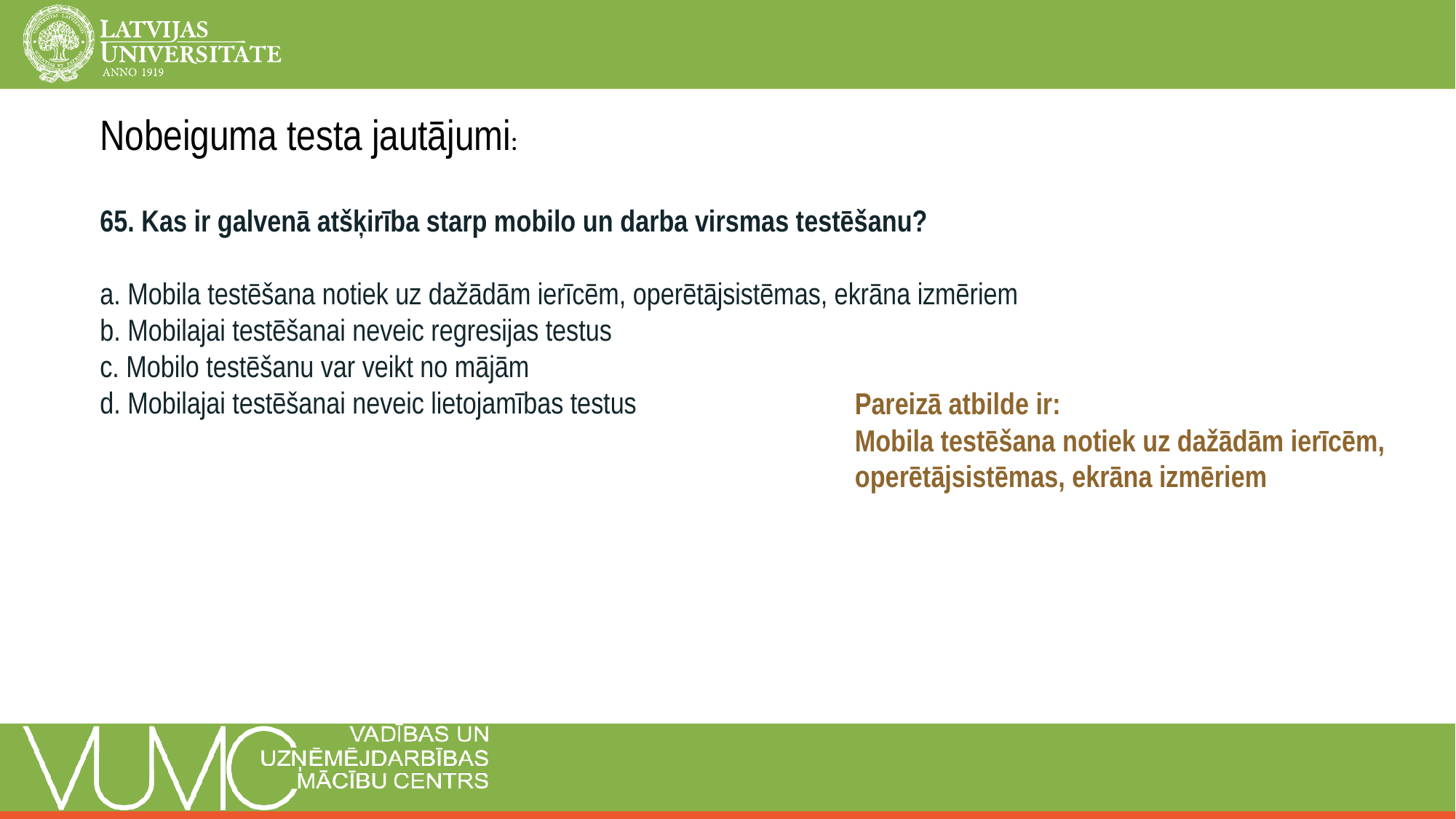

Nobeiguma testa jautājumi:
65. Kas ir galvenā atšķirība starp mobilo un darba virsmas testēšanu?

a. Mobila testēšana notiek uz dažādām ierīcēm, operētājsistēmas, ekrāna izmēriem
b. Mobilajai testēšanai neveic regresijas testus
c. Mobilo testēšanu var veikt no mājām
d. Mobilajai testēšanai neveic lietojamības testus
Pareizā atbilde ir:
Mobila testēšana notiek uz dažādām ierīcēm, operētājsistēmas, ekrāna izmēriem